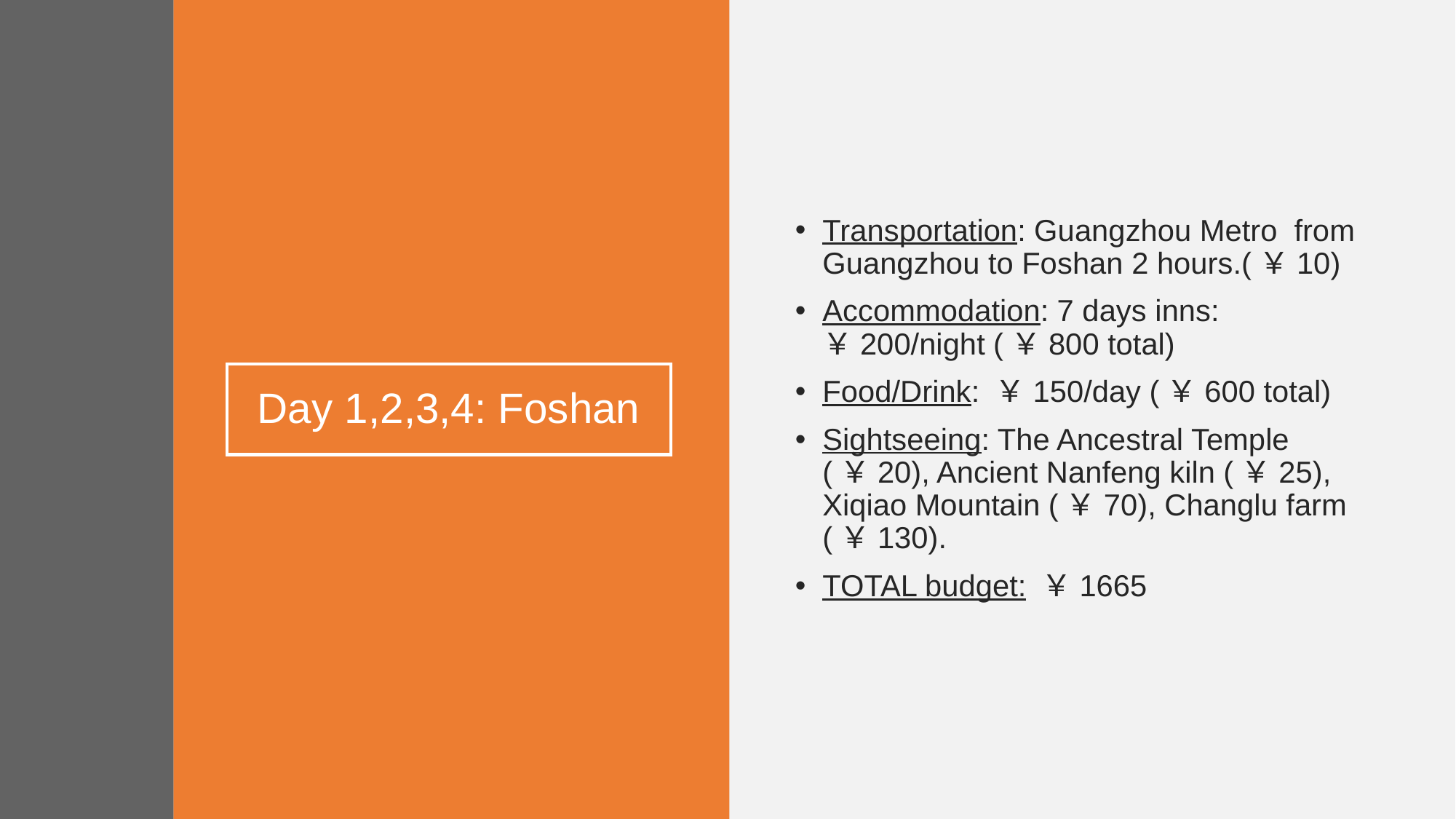

Transportation: Guangzhou Metro  from Guangzhou to Foshan 2 hours.(￥10)
Accommodation: 7 days inns: ￥200/night (￥800 total)
Food/Drink: ￥150/day (￥600 total)
Sightseeing: The Ancestral Temple (￥20), Ancient Nanfeng kiln (￥25), Xiqiao Mountain (￥70), Changlu farm (￥130).
TOTAL budget: ￥1665
Day 1,2,3,4: Foshan